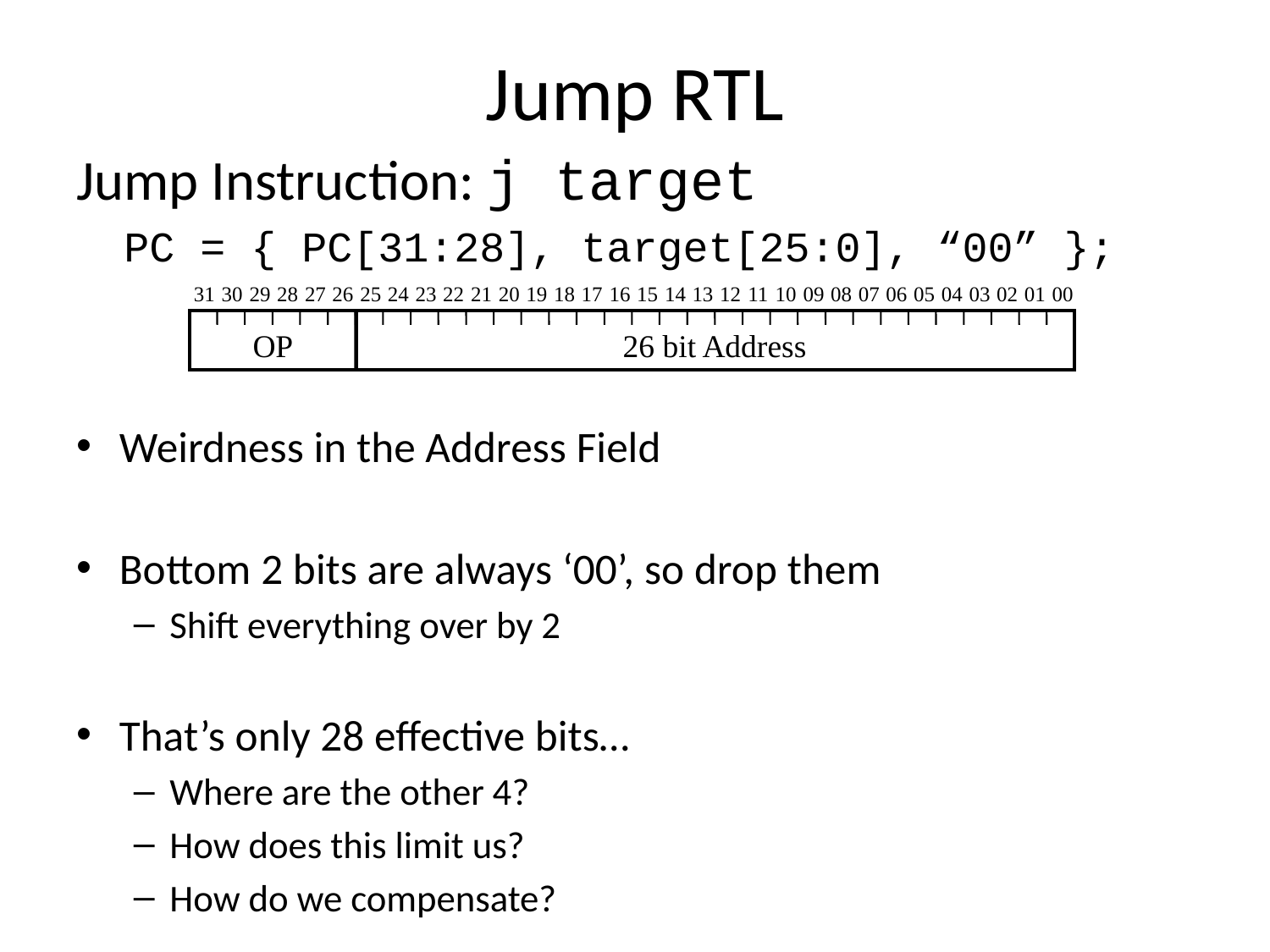

# Jump RTL
Jump Instruction: j target
	PC = { PC[31:28], target[25:0], “00” };
31
30
29
28
27
26
25
24
23
22
21
20
19
18
17
16
15
14
13
12
11
10
09
08
07
06
05
04
03
02
01
00

OP
26 bit Address
Weirdness in the Address Field

Bottom 2 bits are always ‘00’, so drop them
Shift everything over by 2

That’s only 28 effective bits…
Where are the other 4?
How does this limit us?
How do we compensate?